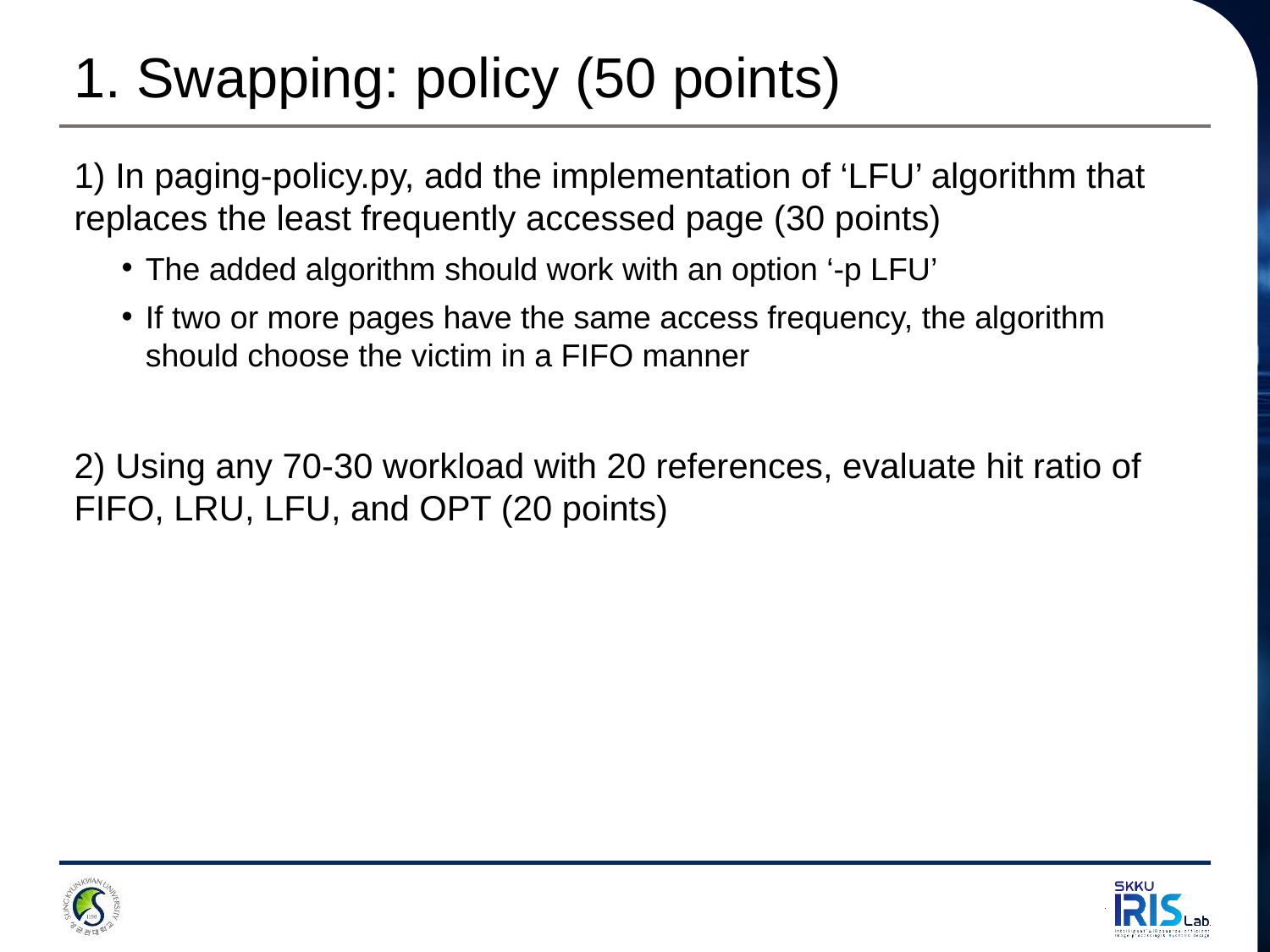

# 1. Swapping: policy (50 points)
1) In paging-policy.py, add the implementation of ‘LFU’ algorithm that replaces the least frequently accessed page (30 points)
The added algorithm should work with an option ‘-p LFU’
If two or more pages have the same access frequency, the algorithm should choose the victim in a FIFO manner

2) Using any 70-30 workload with 20 references, evaluate hit ratio of FIFO, LRU, LFU, and OPT (20 points)